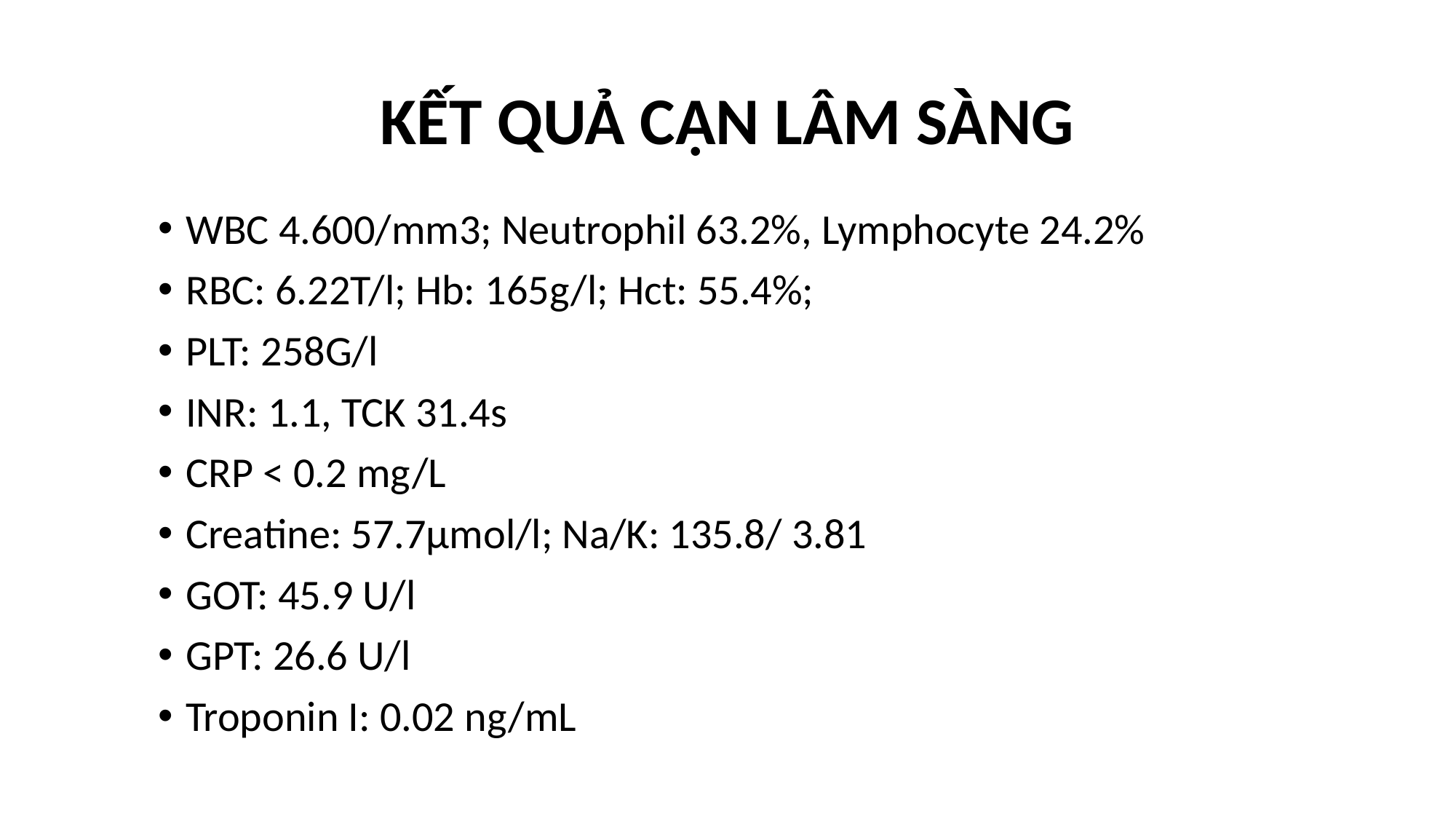

# KẾT QUẢ CẬN LÂM SÀNG
WBC 4.600/mm3; Neutrophil 63.2%, Lymphocyte 24.2%
RBC: 6.22T/l; Hb: 165g/l; Hct: 55.4%;
PLT: 258G/l
INR: 1.1, TCK 31.4s
CRP < 0.2 mg/L
Creatine: 57.7µmol/l; Na/K: 135.8/ 3.81
GOT: 45.9 U/l
GPT: 26.6 U/l
Troponin I: 0.02 ng/mL